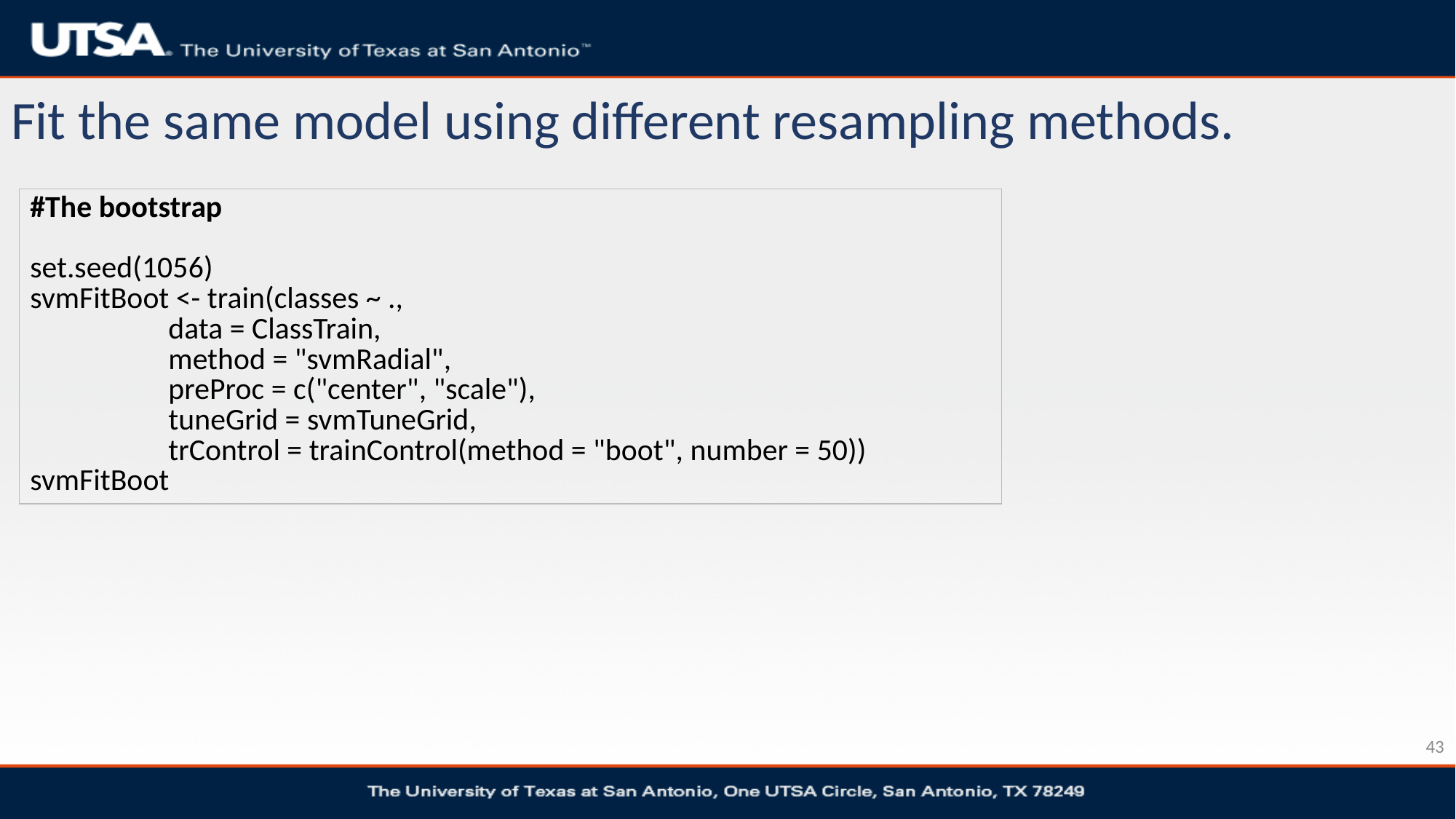

# Fit the same model using different resampling methods.
| #The bootstrap set.seed(1056) svmFitBoot <- train(classes ~ ., data = ClassTrain, method = "svmRadial", preProc = c("center", "scale"), tuneGrid = svmTuneGrid, trControl = trainControl(method = "boot", number = 50)) svmFitBoot |
| --- |
43